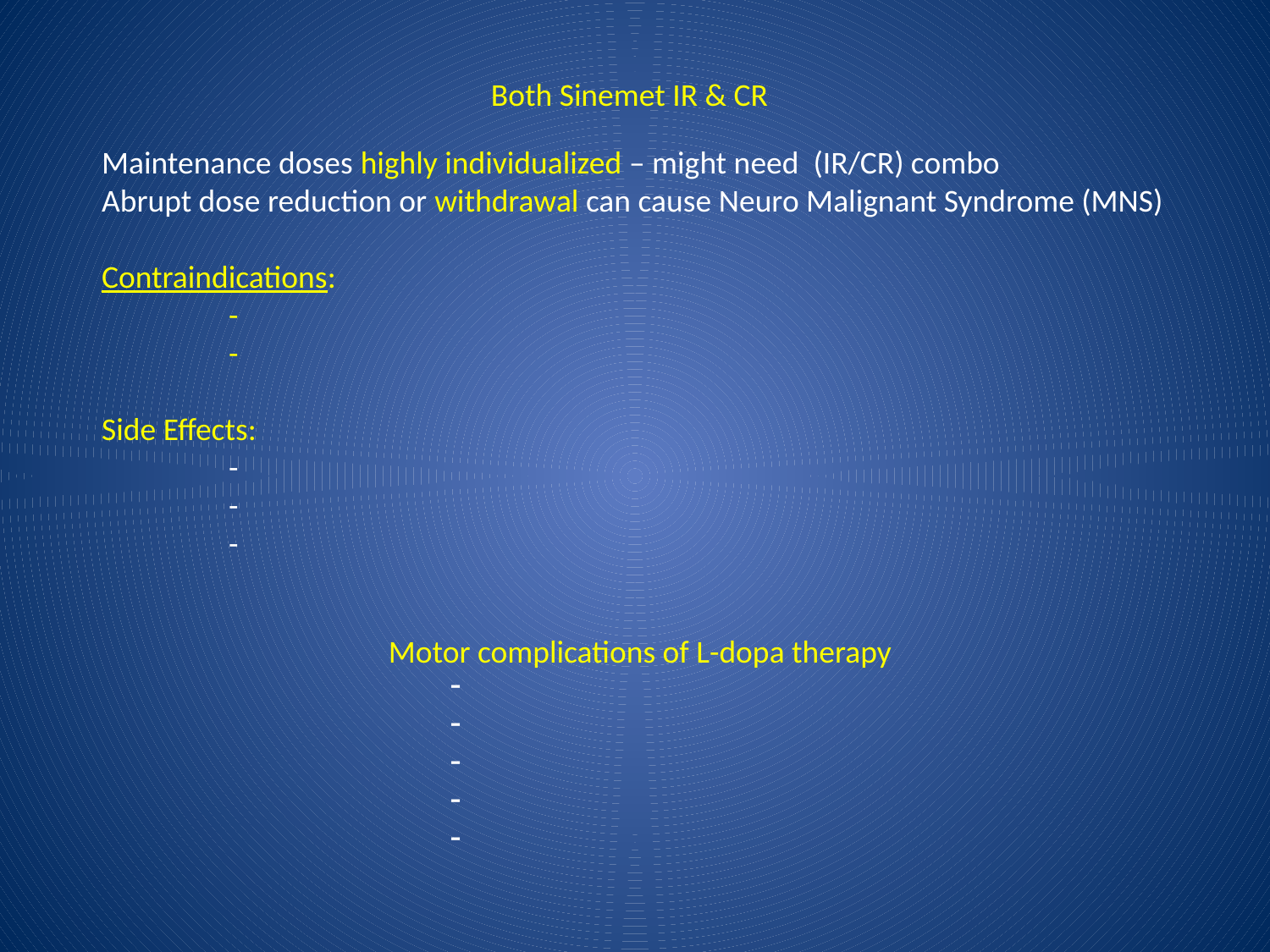

Both Sinemet IR & CR
Maintenance doses highly individualized – might need  (IR/CR) combo
Abrupt dose reduction or withdrawal can cause Neuro Malignant Syndrome (MNS)

Contraindications:
	-
	-

Side Effects:
	-
	-
	-
Motor complications of L-dopa therapy